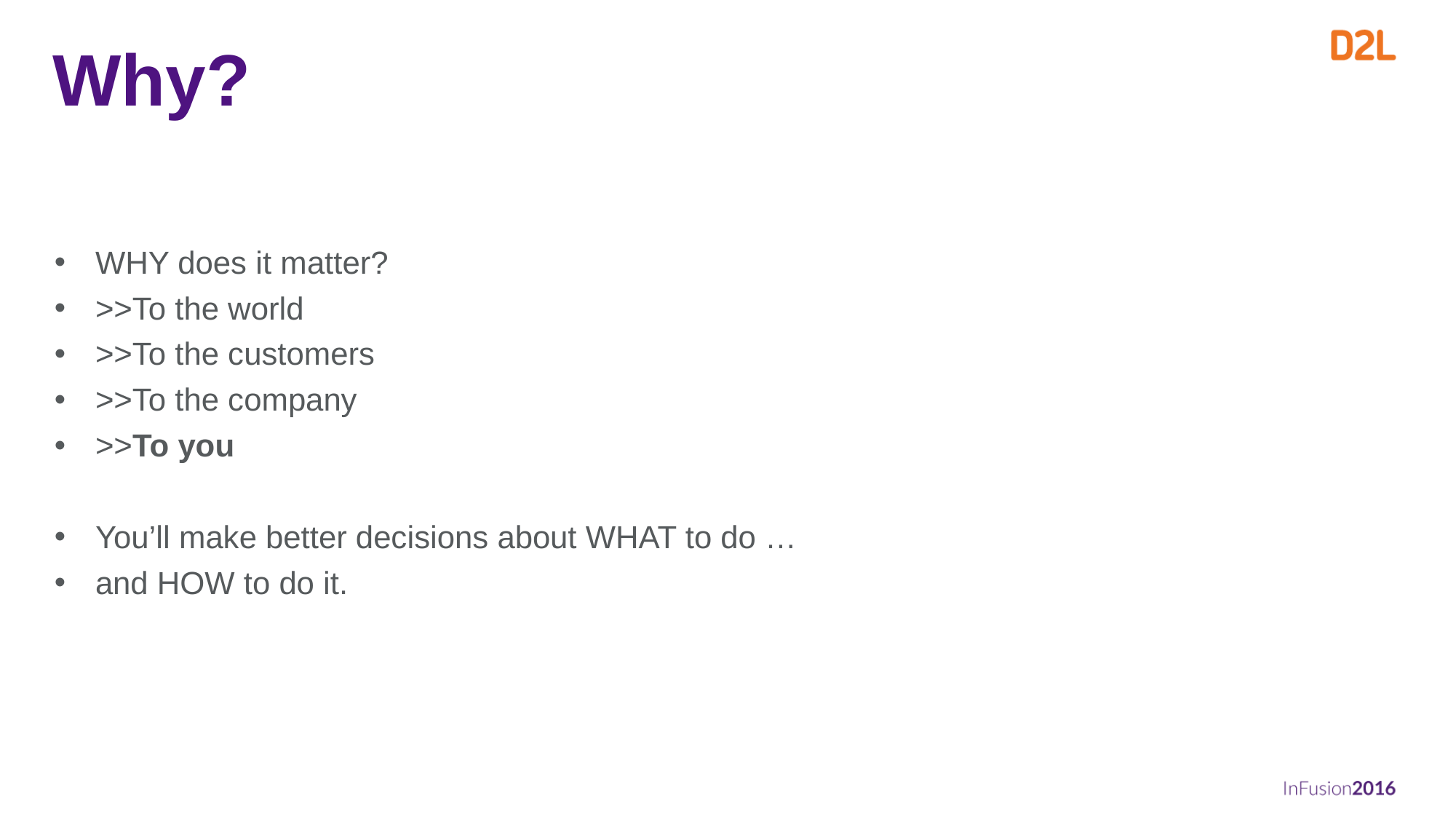

# Why?
WHY does it matter?
>>To the world
>>To the customers
>>To the company
>>To you

You’ll make better decisions about WHAT to do …
and HOW to do it.